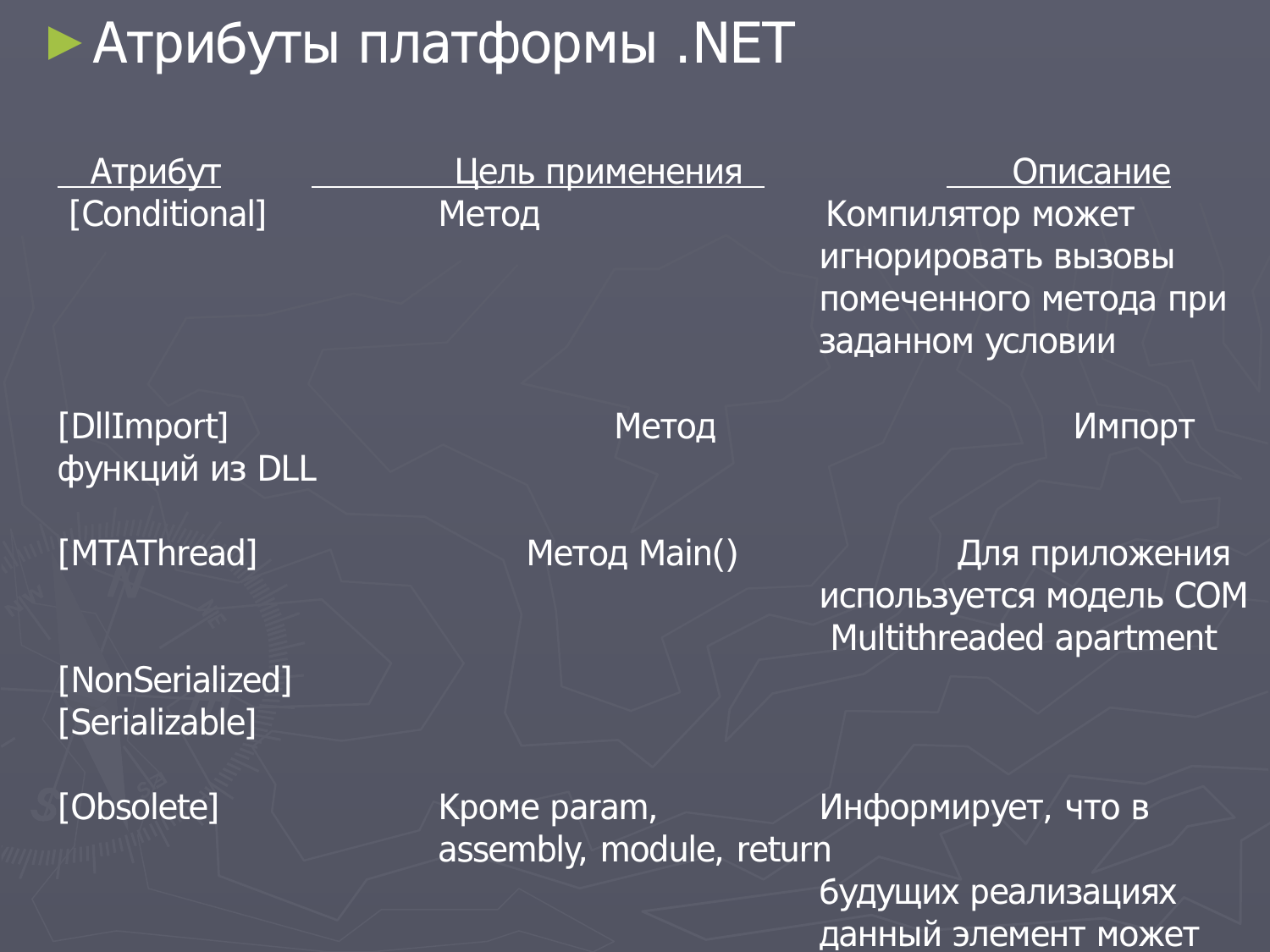

Атрибуты платформы .NET
   Атрибут	             Цель применения  		      Описание
 [Conditional] 	       	Метод                          Компилятор может
						игнорировать вызовы
						помеченного метода при
						заданном условии

[DllImport] 		                Метод 			Импорт функций из DLL

[MTAThread] 		        Метод Main()		 Для приложения
						используется модель COM
						 Multithreaded apartment
[NonSerialized]
[Serializable]

[Obsolete]   		Кроме param, 		Информирует, что в
			assembly, module, return
						будущих реализациях
						данный элемент может
						 отсутствовать